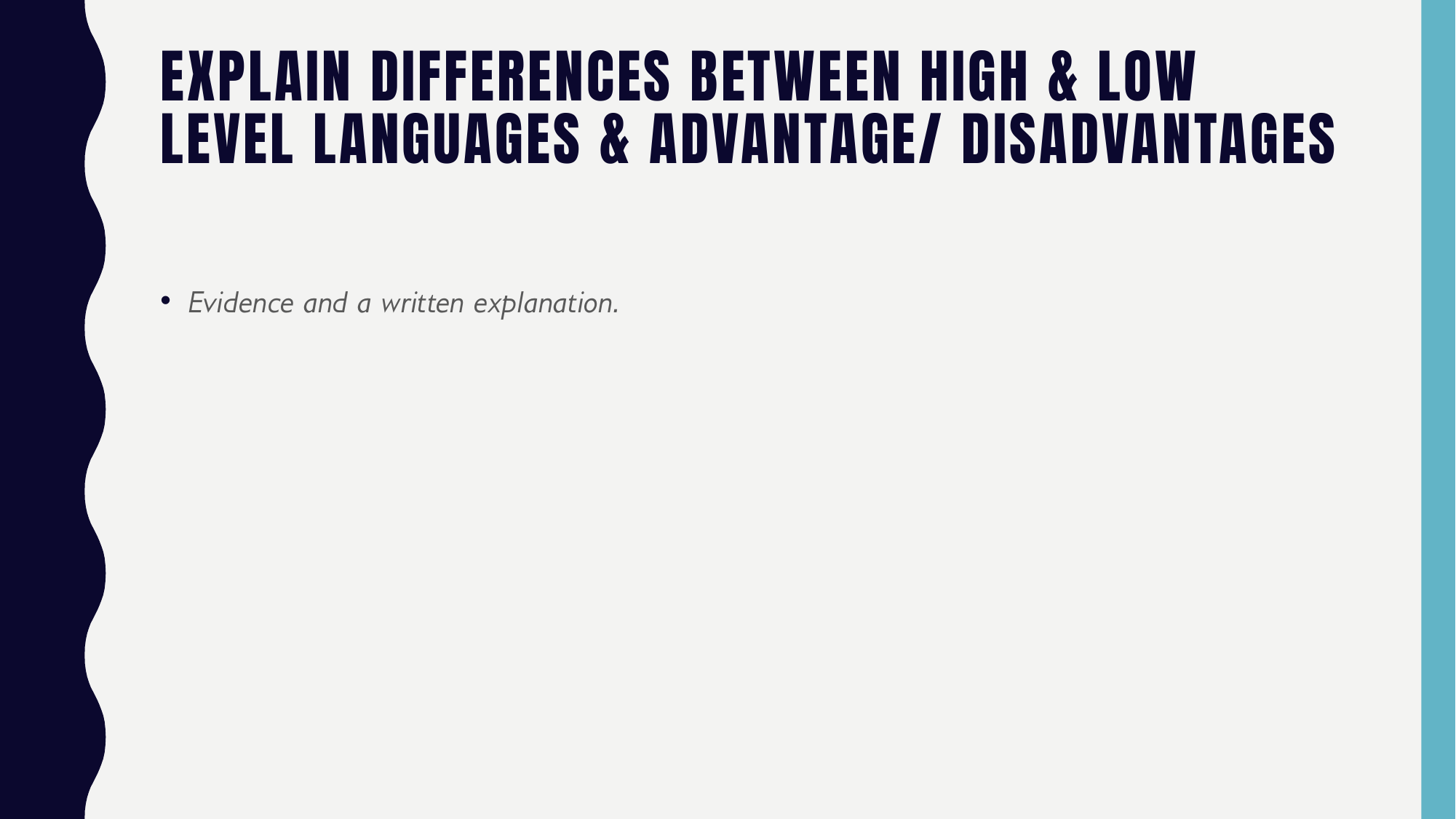

# Explain differences between High & low level languages & advantage/ disadvantages
Evidence and a written explanation.